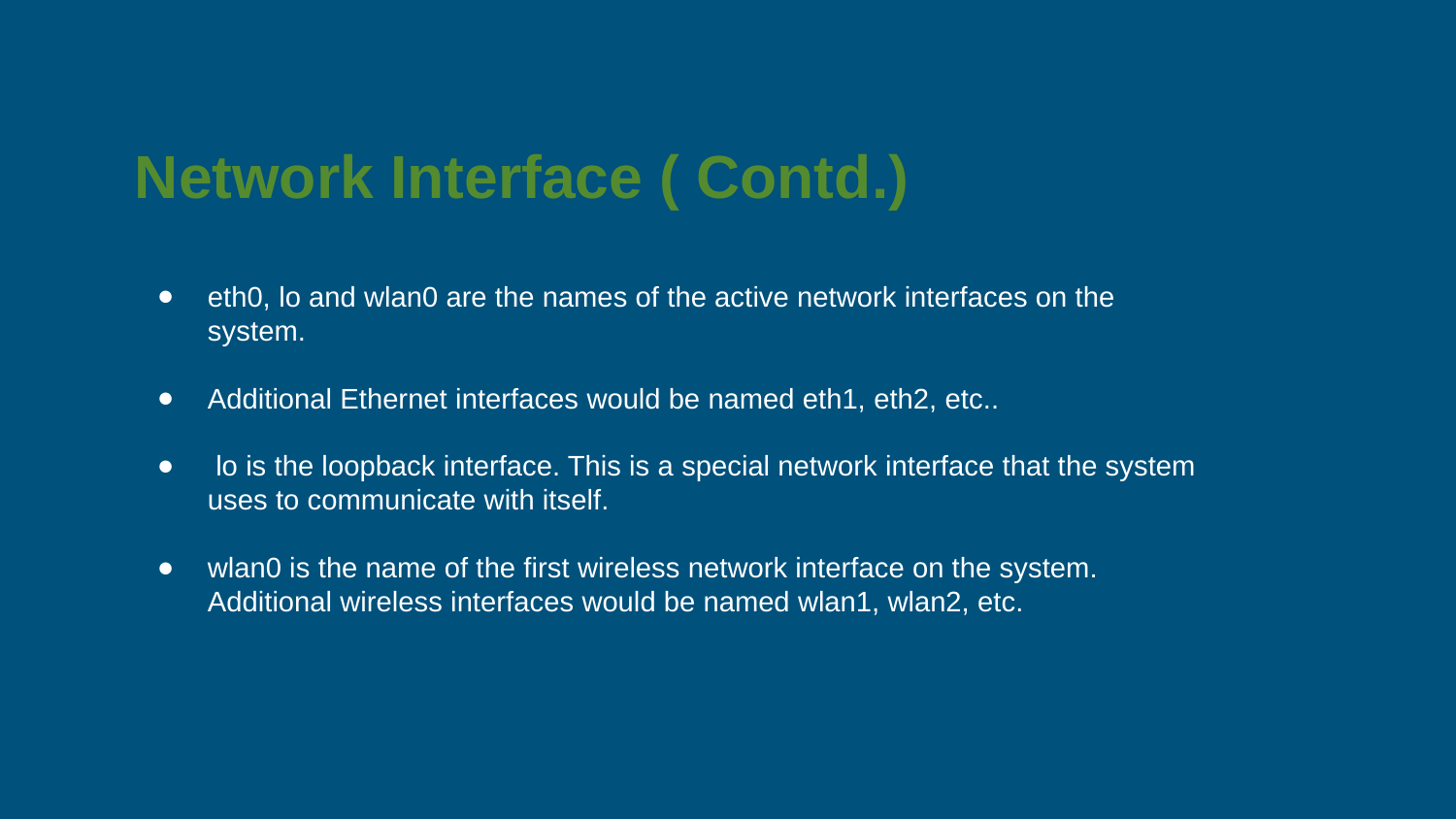

# Network Interface ( Contd.)

eth0, lo and wlan0 are the names of the active network interfaces on the system.

Additional Ethernet interfaces would be named eth1, eth2, etc..

 lo is the loopback interface. This is a special network interface that the system uses to communicate with itself.

wlan0 is the name of the first wireless network interface on the system. Additional wireless interfaces would be named wlan1, wlan2, etc.